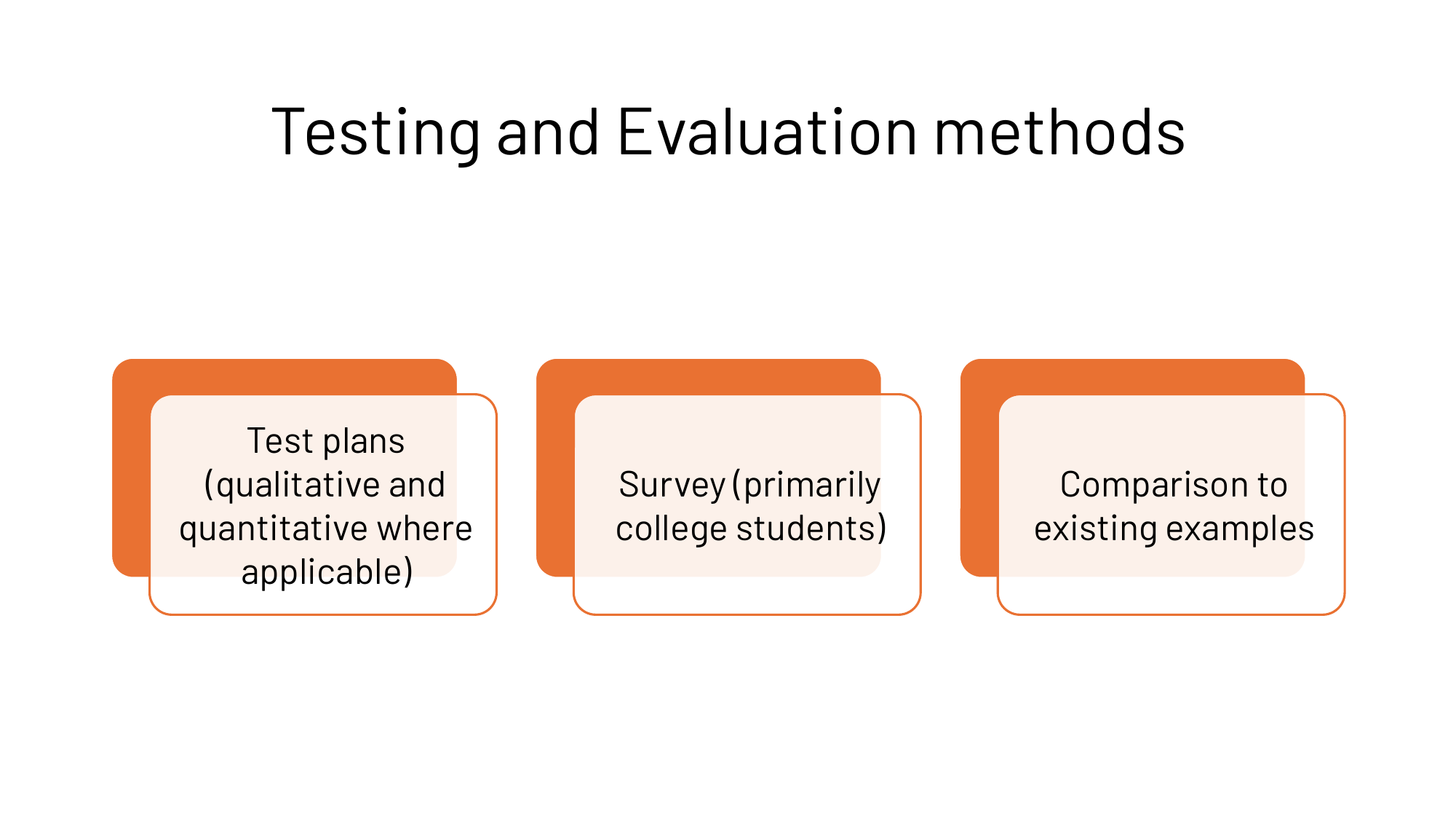

# Testing and Evaluation methods
Test plans (qualitative and quantitative where applicable)
Survey (primarily college students)
Comparison to existing examples